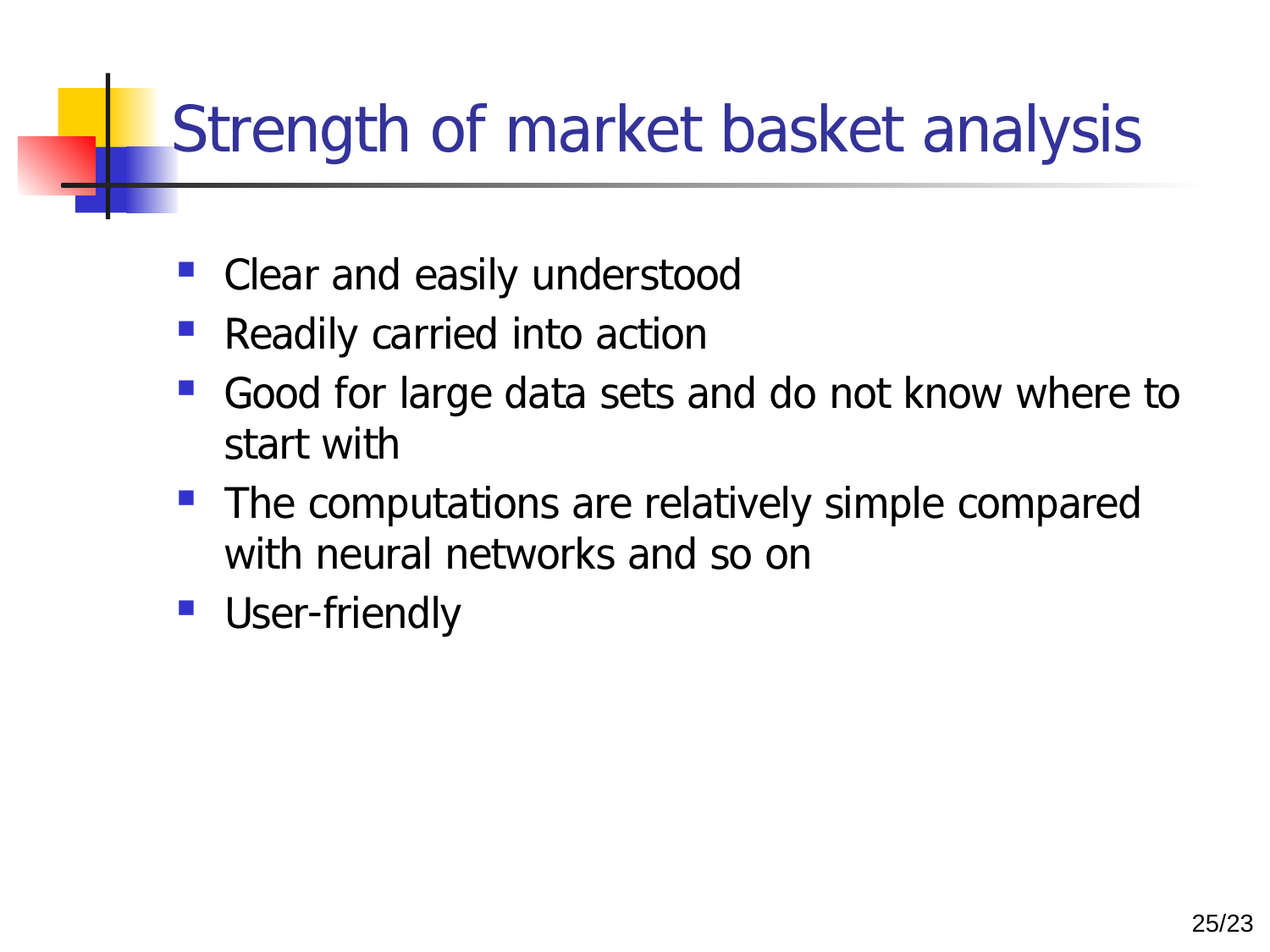

# Strength of market basket analysis
Clear and easily understood
Readily carried into action
Good for large data sets and do not know where to start with
The computations are relatively simple compared with neural networks and so on
User-friendly
25/23